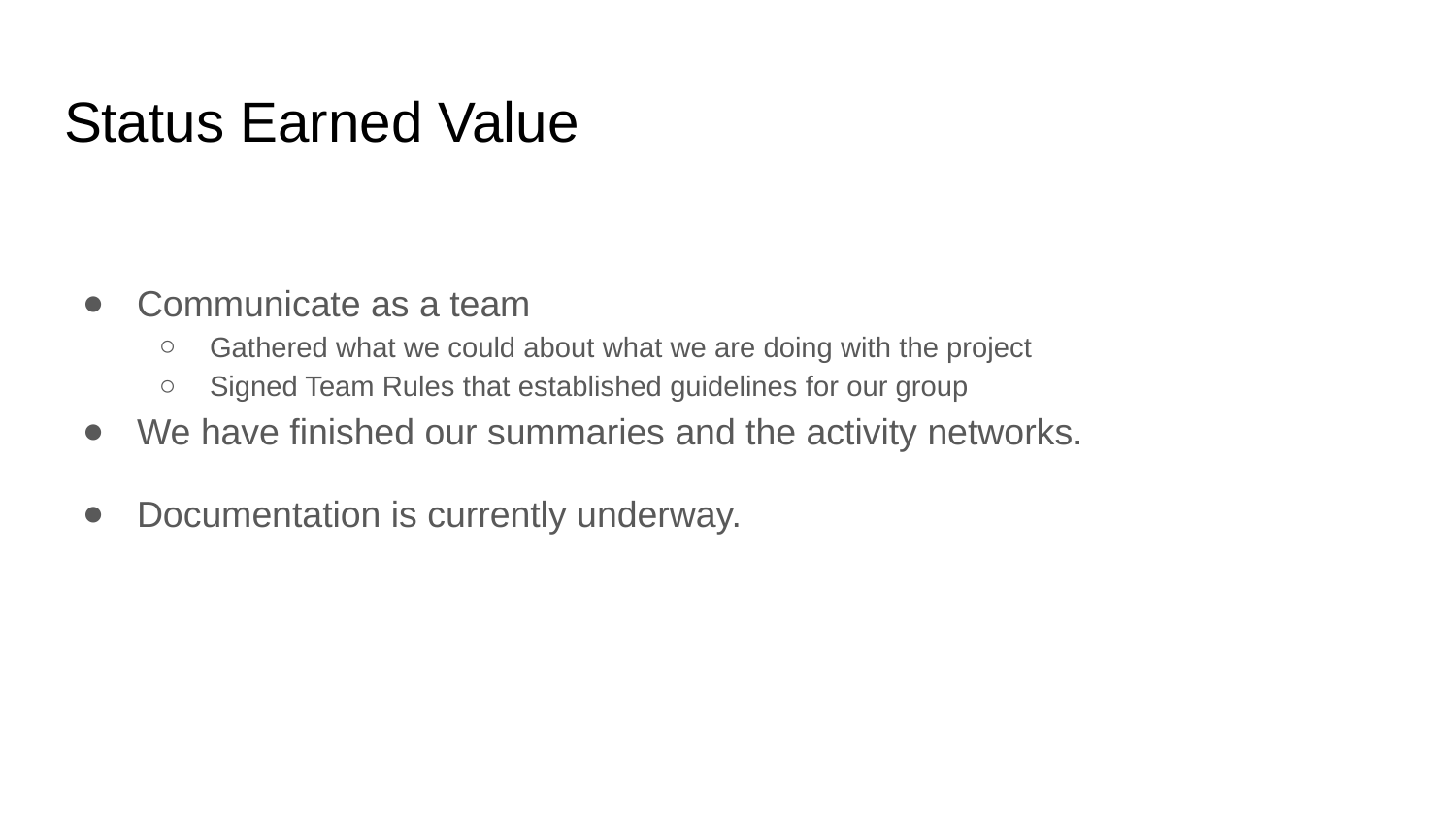

# Status Earned Value

Communicate as a team
Gathered what we could about what we are doing with the project
Signed Team Rules that established guidelines for our group
We have finished our summaries and the activity networks.
Documentation is currently underway.